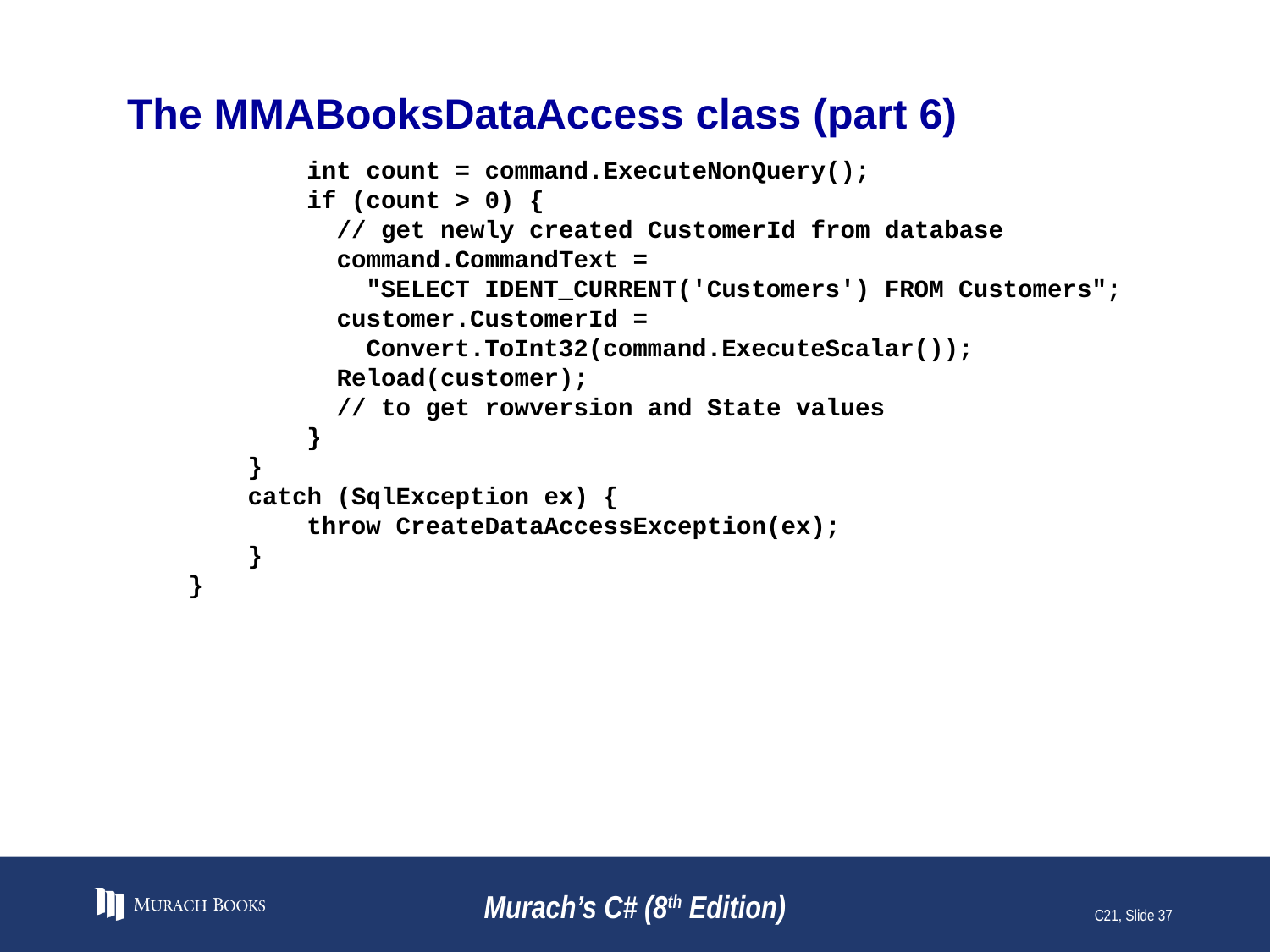

# The MMABooksDataAccess class (part 6)
            int count = command.ExecuteNonQuery();
            if (count > 0) {
              // get newly created CustomerId from database
              command.CommandText =
                "SELECT IDENT_CURRENT('Customers') FROM Customers";
              customer.CustomerId =
                Convert.ToInt32(command.ExecuteScalar());
              Reload(customer);
              // to get rowversion and State values
            }
        }
        catch (SqlException ex) {
            throw CreateDataAccessException(ex);
        }
    }

Murach’s C# (8th Edition)

C21, Slide 37